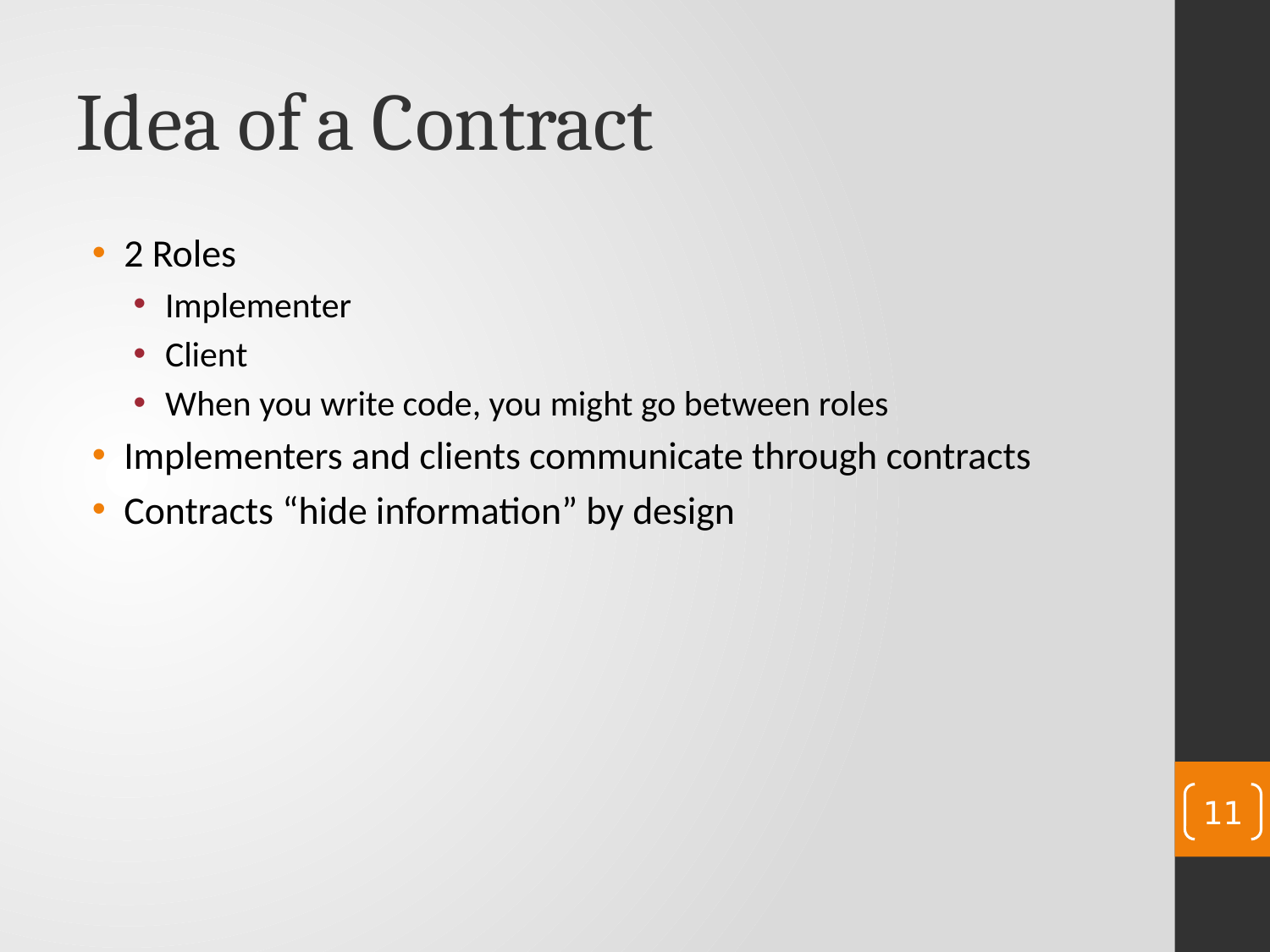

# Idea of a Contract
2 Roles
Implementer
Client
When you write code, you might go between roles
Implementers and clients communicate through contracts
Contracts “hide information” by design
11